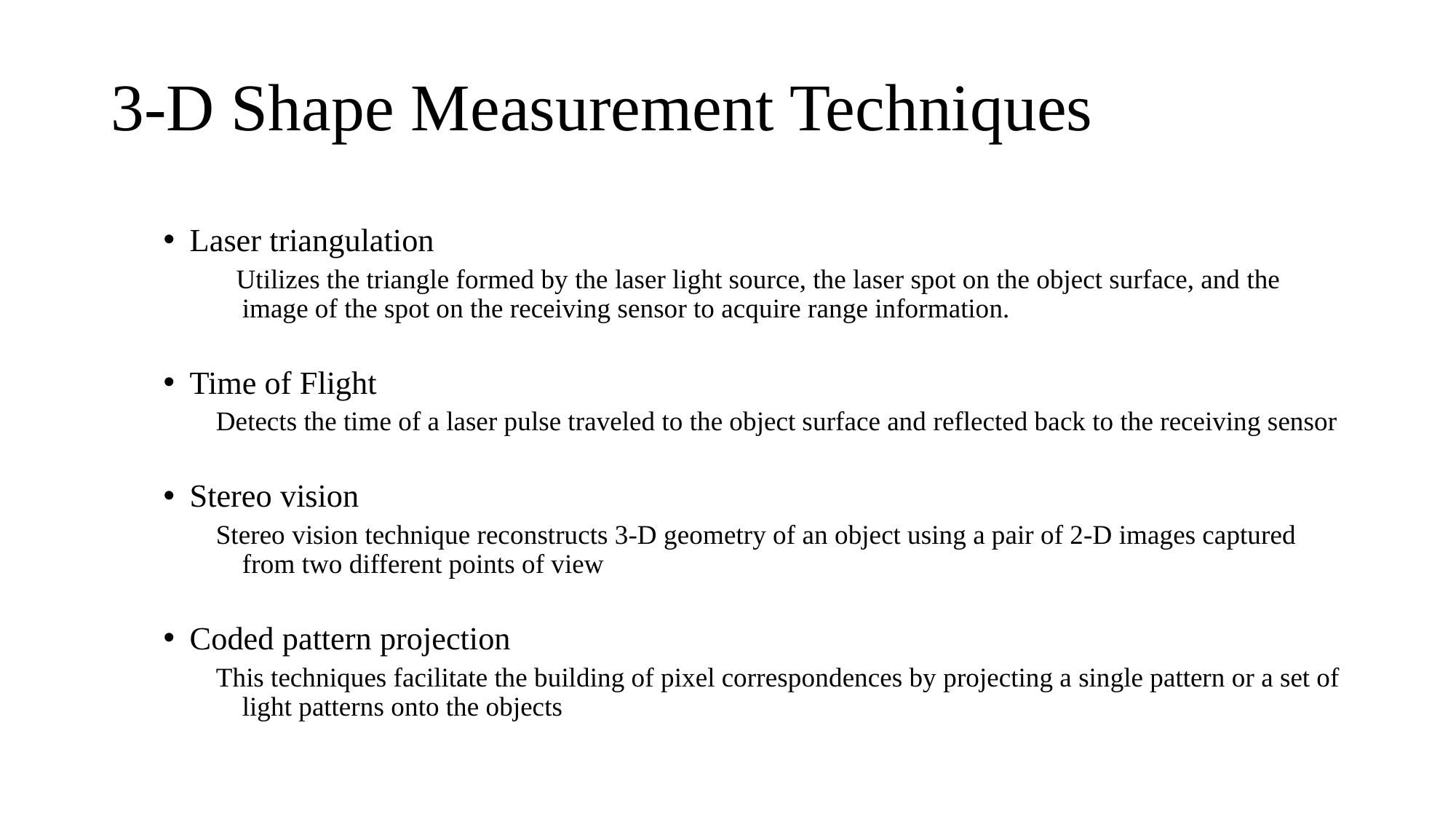

# 3-D Shape Measurement Techniques
Laser triangulation
   Utilizes the triangle formed by the laser light source, the laser spot on the object surface, and the image of the spot on the receiving sensor to acquire range information.

Time of Flight
Detects the time of a laser pulse traveled to the object surface and reflected back to the receiving sensor

Stereo vision
Stereo vision technique reconstructs 3-D geometry of an object using a pair of 2-D images captured from two different points of view

Coded pattern projection
This techniques facilitate the building of pixel correspondences by projecting a single pattern or a set of light patterns onto the objects